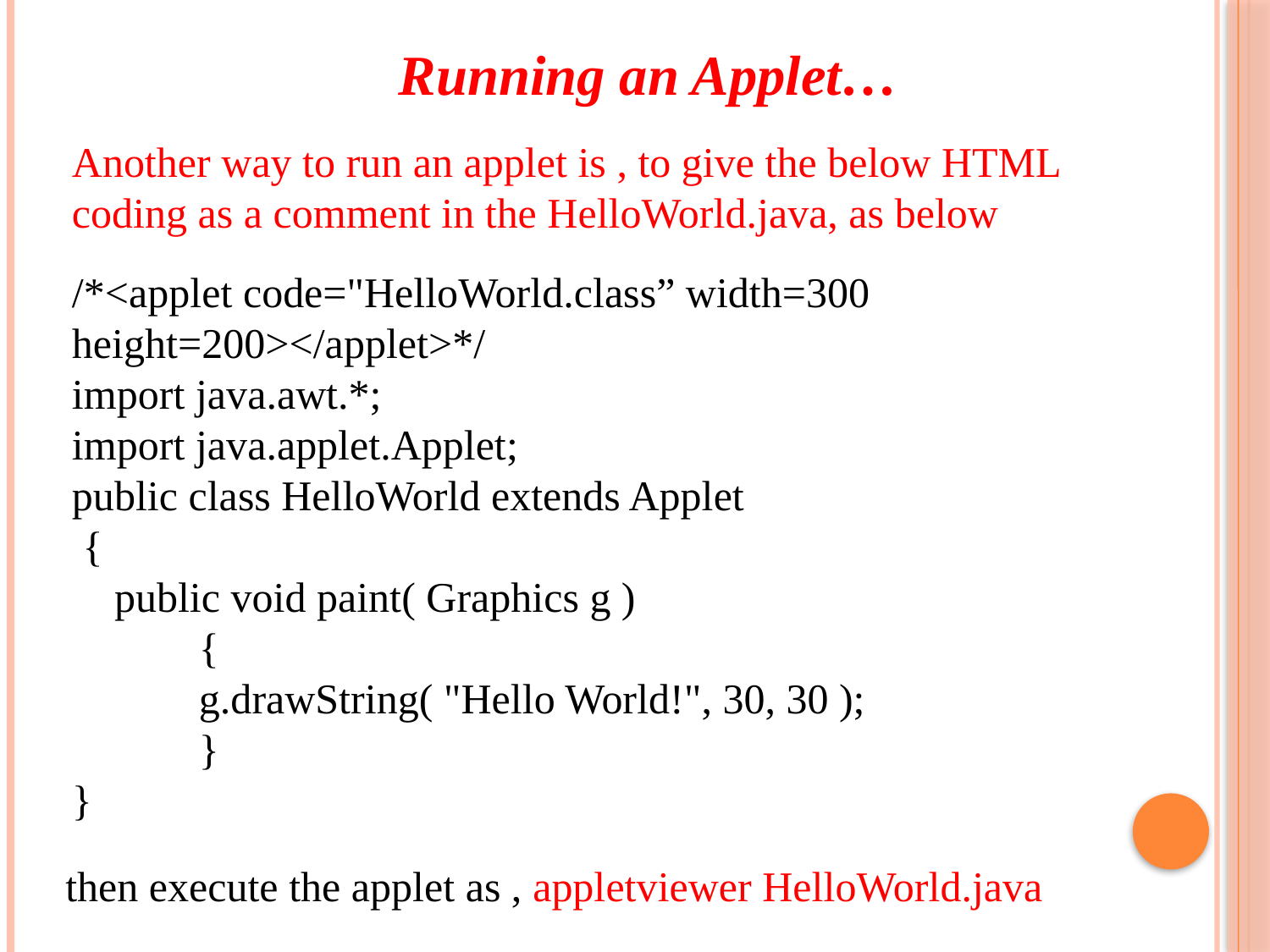

Running an Applet…
Another way to run an applet is , to give the below HTML coding as a comment in the HelloWorld.java, as below

/*<applet code="HelloWorld.class” width=300 height=200></applet>*/
import java.awt.*;
import java.applet.Applet;
public class HelloWorld extends Applet
 {
    public void paint( Graphics g )
	{
        	g.drawString( "Hello World!", 30, 30 );
    	}
}
then execute the applet as , appletviewer HelloWorld.java